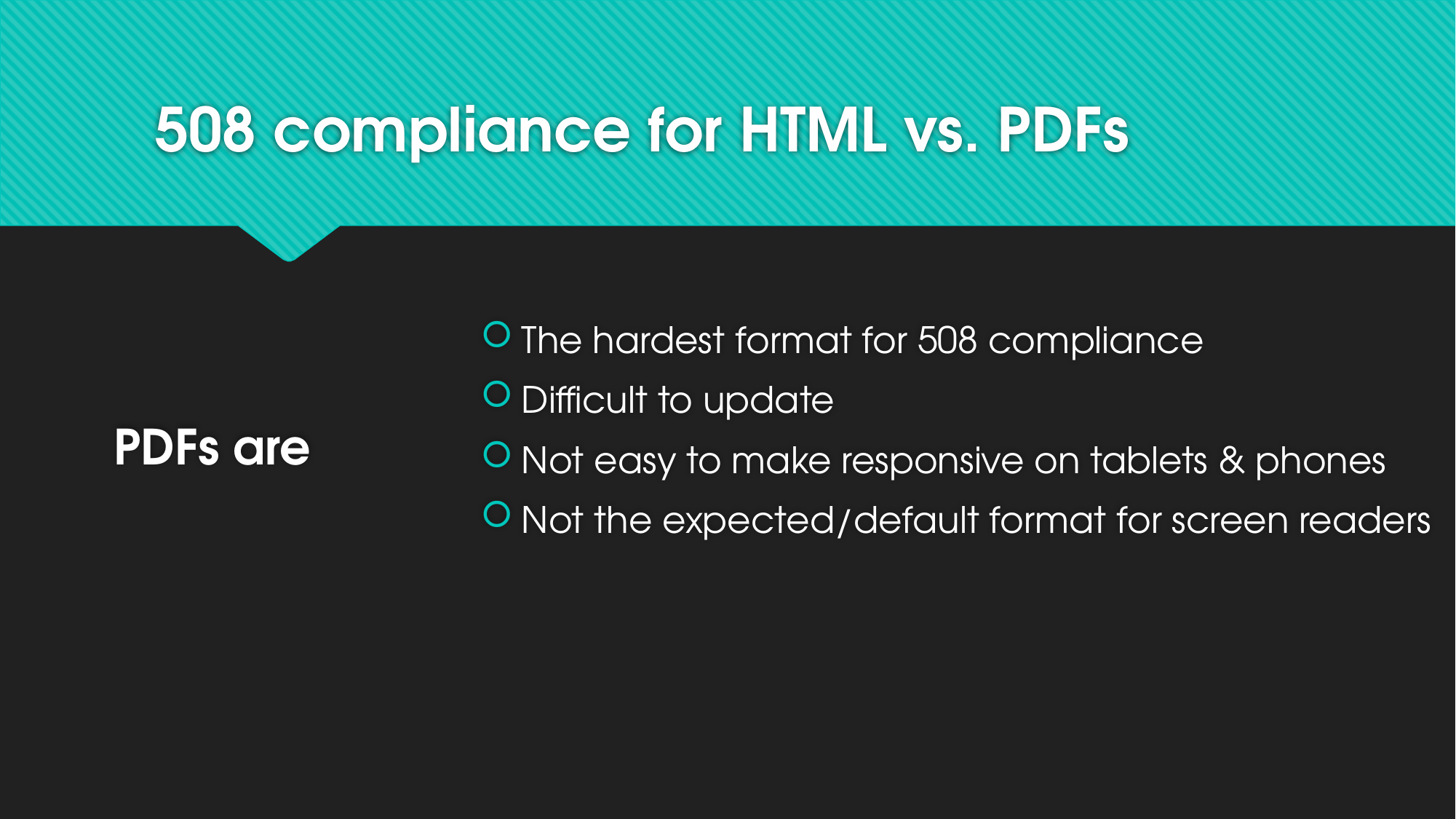

# 508 compliance for HTML vs. PDFs
PDFs are
The hardest format for 508 compliance
Difficult to update
Not easy to make responsive on tablets & phones
Not the expected/default format for screen readers